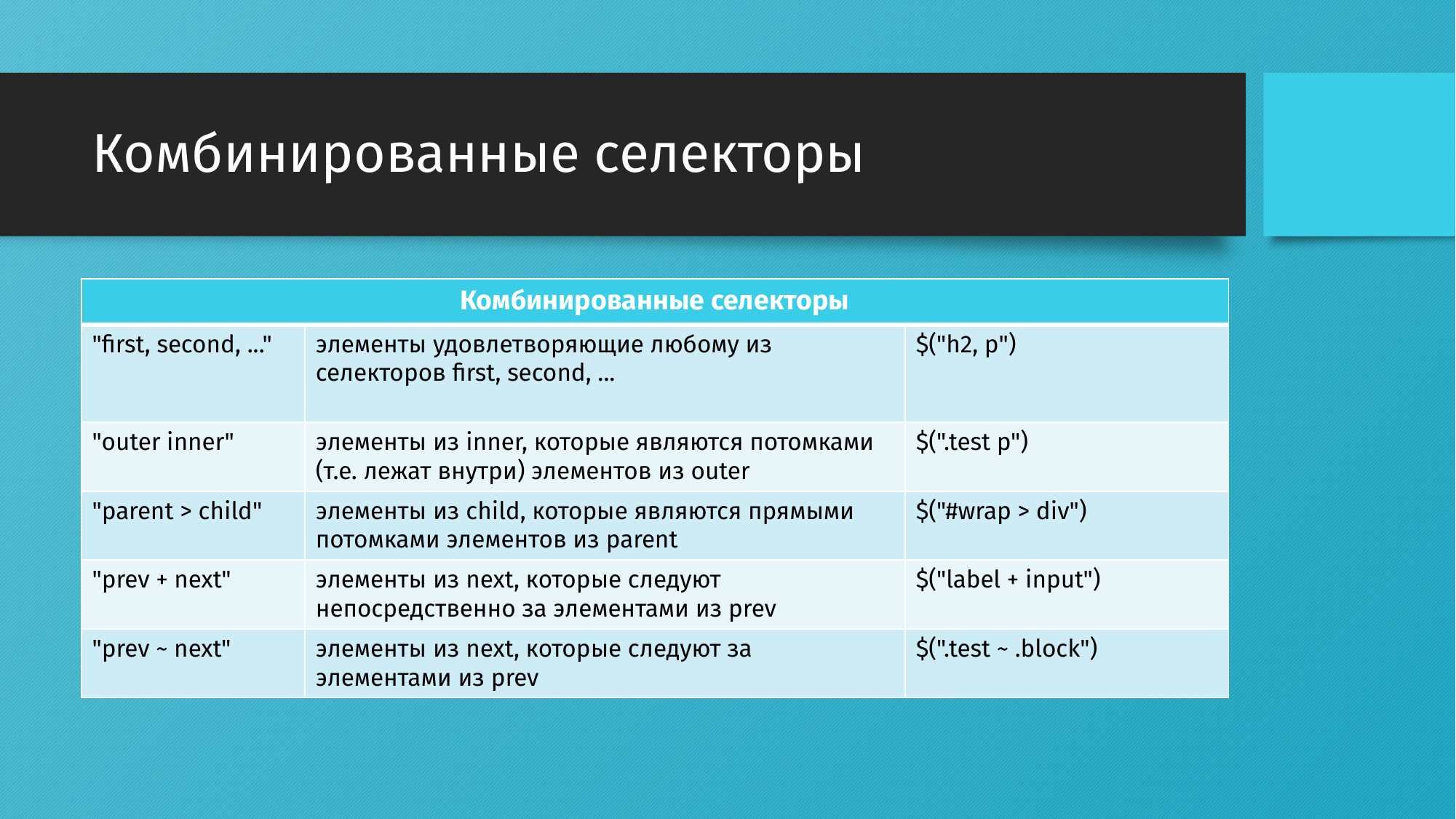

# Комбинированные селекторы
| Комбинированные селекторы |  |  |
| --- | --- | --- |
| "first, second, ..." | элементы удовлетворяющие любому из селекторов first, second, ... | $("h2, p") |
| "outer inner" | элементы из inner, которые являются потомками (т.е. лежат внутри) элементов из outer | $(".test p") |
| "parent > child" | элементы из child, которые являются прямыми потомками элементов из parent | $("#wrap > div") |
| "prev + next" | элементы из next, которые следуют непосредственно за элементами из prev | $("label + input") |
| "prev ~ next" | элементы из next, которые следуют за элементами из prev | $(".test ~ .block") |